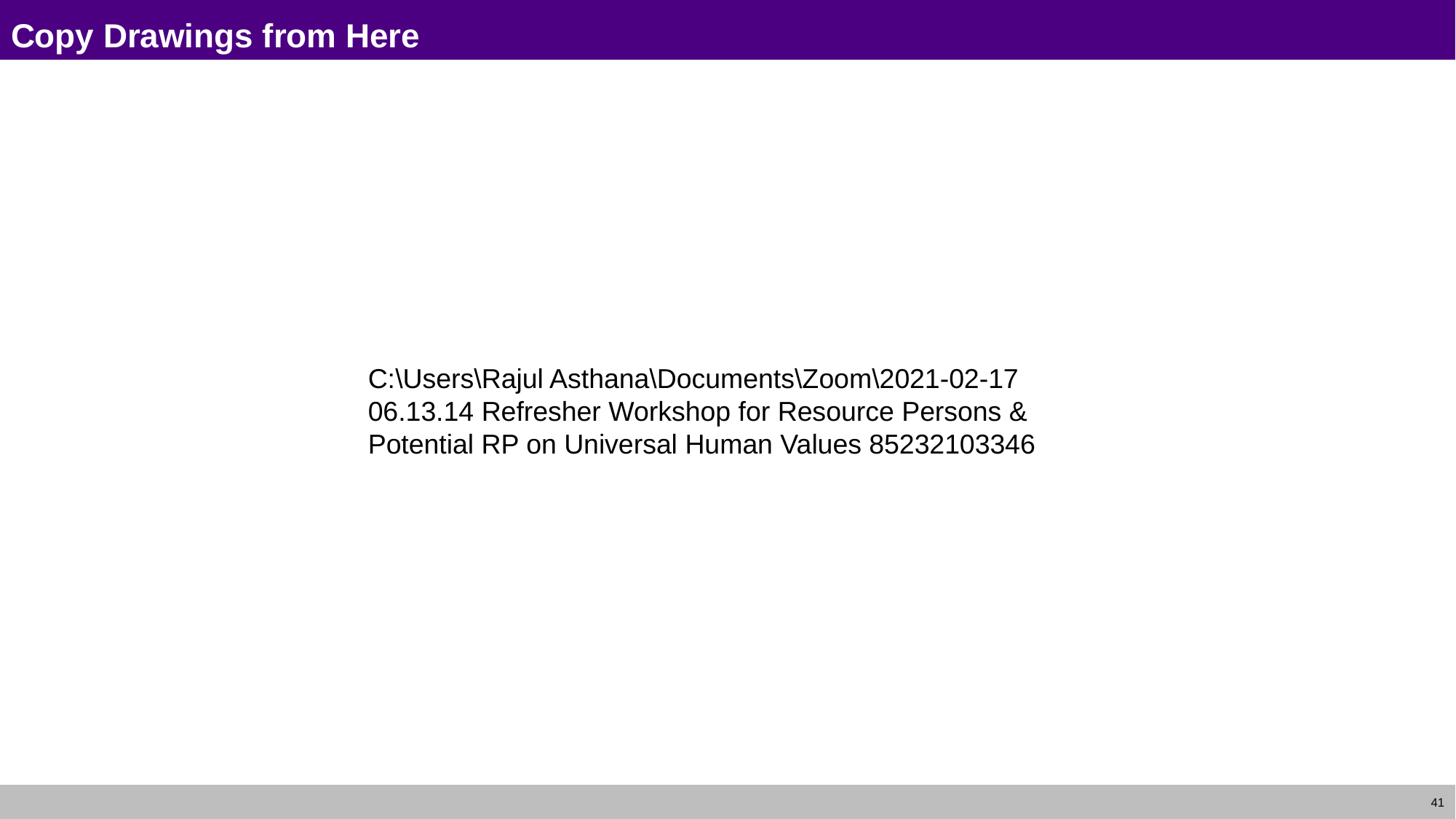

# Copy Drawings from Here

C:\Users\Rajul Asthana\Documents\Zoom\2021-02-17 06.13.14 Refresher Workshop for Resource Persons & Potential RP on Universal Human Values 85232103346